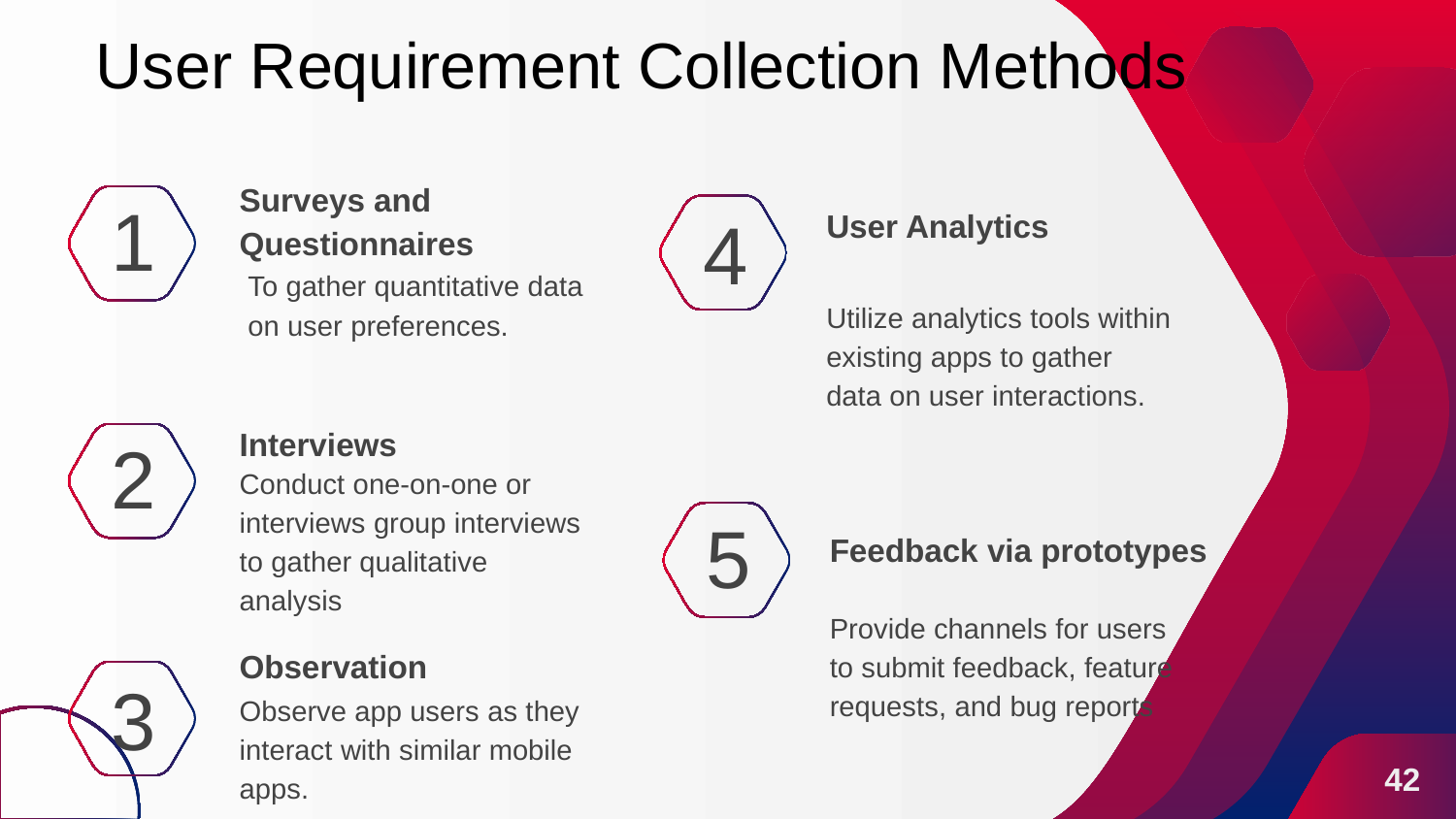

# User Requirement Collection Methods
Surveys and Questionnaires
User Analytics

1
4
To gather quantitative data on user preferences.
Utilize analytics tools within existing apps to gather data on user interactions.

Interviews

Conduct one-on-one or interviews group interviews to gather qualitative analysis
2

Feedback via prototypes

5
Provide channels for users to submit feedback, feature requests, and bug reports

Observation

Observe app users as they interact with similar mobile apps.
3
42